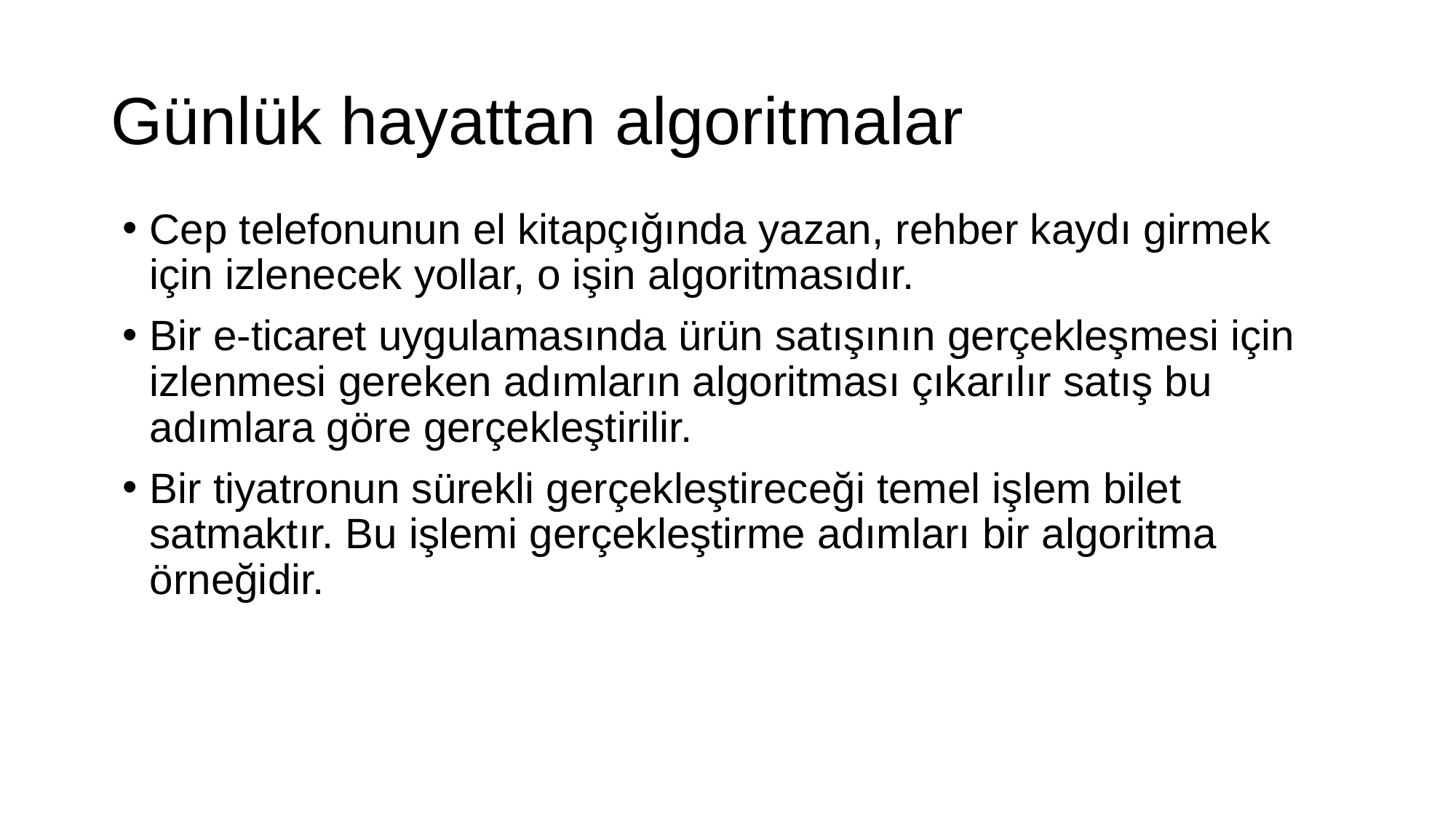

# Günlük hayattan algoritmalar
Cep telefonunun el kitapçığında yazan, rehber kaydı girmek için izlenecek yollar, o işin algoritmasıdır.
Bir e-ticaret uygulamasında ürün satışının gerçekleşmesi için izlenmesi gereken adımların algoritması çıkarılır satış bu adımlara göre gerçekleştirilir.
Bir tiyatronun sürekli gerçekleştireceği temel işlem bilet satmaktır. Bu işlemi gerçekleştirme adımları bir algoritma örneğidir.